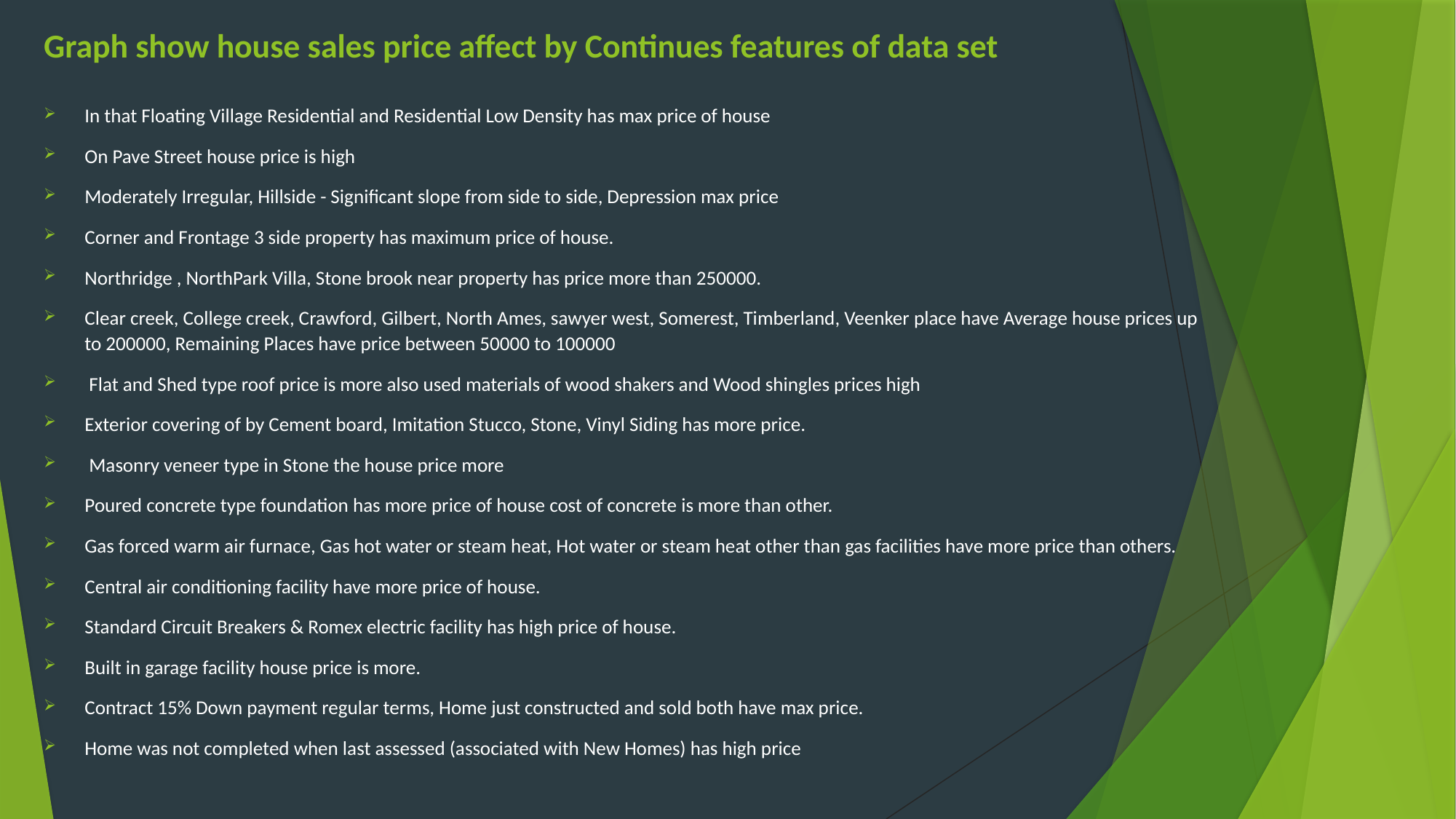

# Graph show house sales price affect by Continues features of data set
In that Floating Village Residential and Residential Low Density has max price of house
On Pave Street house price is high
Moderately Irregular, Hillside - Significant slope from side to side, Depression max price
Corner and Frontage 3 side property has maximum price of house.
Northridge , NorthPark Villa, Stone brook near property has price more than 250000.
Clear creek, College creek, Crawford, Gilbert, North Ames, sawyer west, Somerest, Timberland, Veenker place have Average house prices up to 200000, Remaining Places have price between 50000 to 100000
 Flat and Shed type roof price is more also used materials of wood shakers and Wood shingles prices high
Exterior covering of by Cement board, Imitation Stucco, Stone, Vinyl Siding has more price.
 Masonry veneer type in Stone the house price more
Poured concrete type foundation has more price of house cost of concrete is more than other.
Gas forced warm air furnace, Gas hot water or steam heat, Hot water or steam heat other than gas facilities have more price than others.
Central air conditioning facility have more price of house.
Standard Circuit Breakers & Romex electric facility has high price of house.
Built in garage facility house price is more.
Contract 15% Down payment regular terms, Home just constructed and sold both have max price.
Home was not completed when last assessed (associated with New Homes) has high price